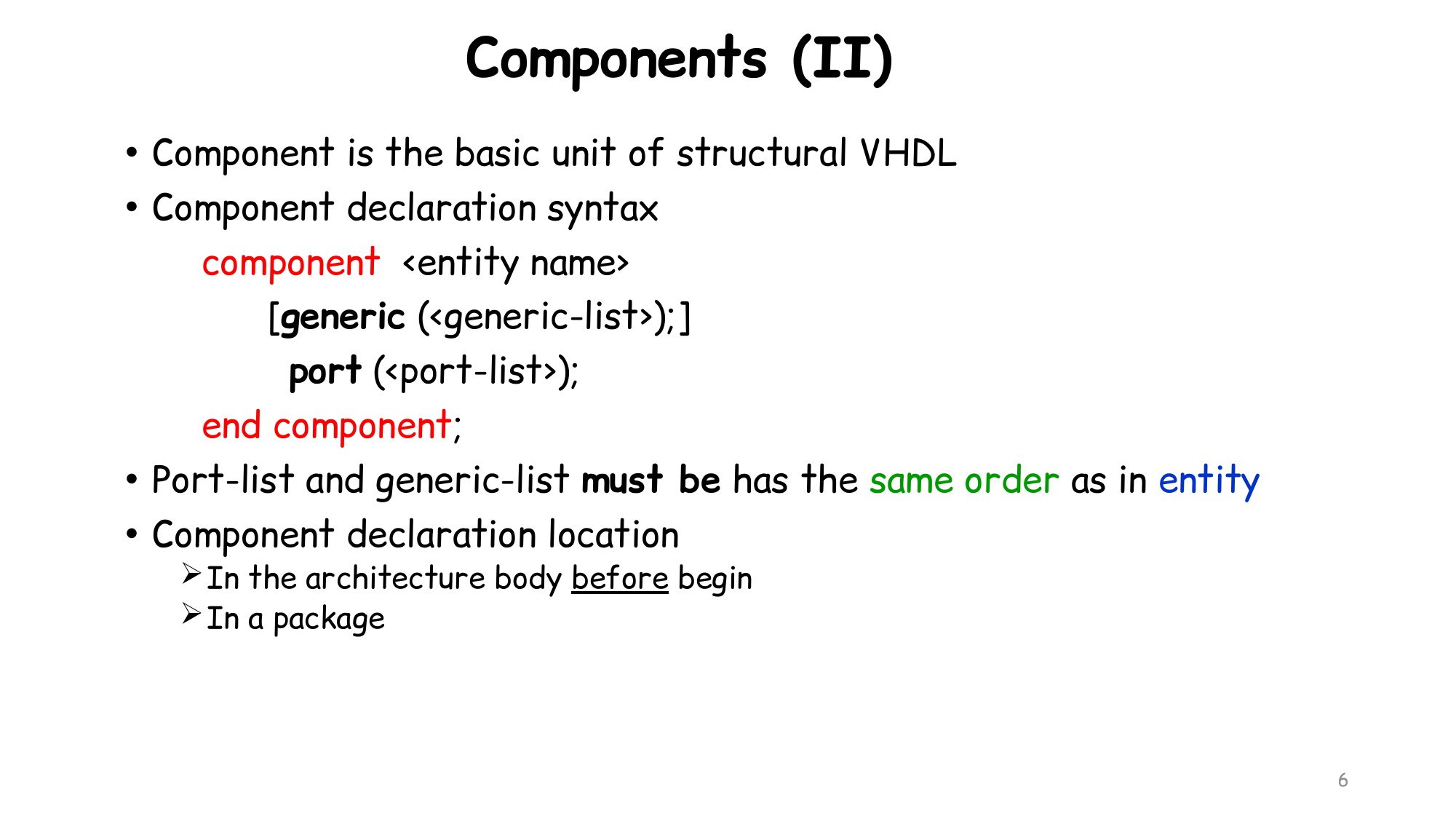

# Components (II)
Component is the basic unit of structural VHDL
Component declaration syntax
       component  <entity name>
             [generic (<generic-list>);]
               port (<port-list>);
       end component;
Port-list and generic-list must be has the same order as in entity
Component declaration location
In the architecture body before begin
In a package
6